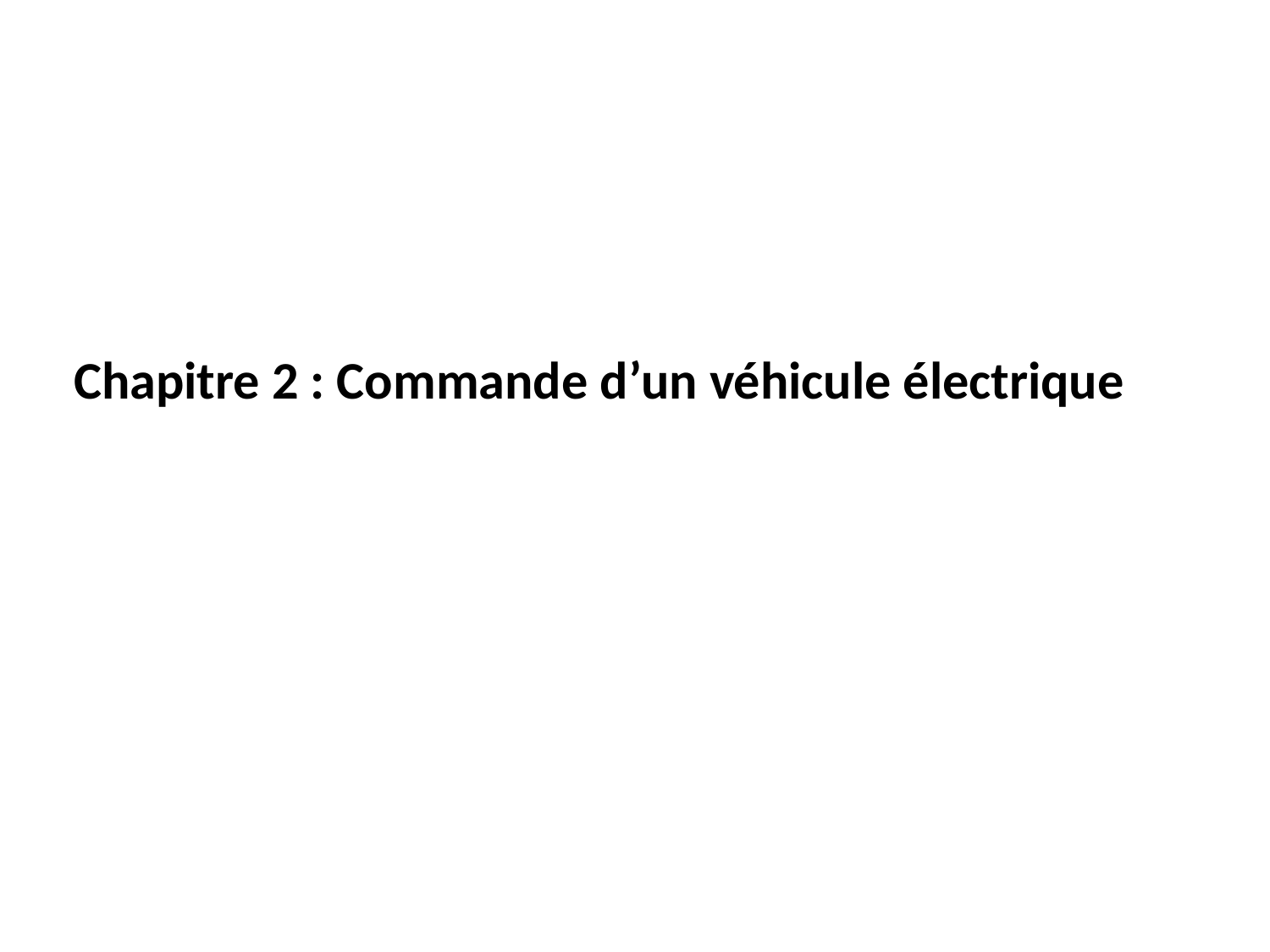

# Chapitre 2 : Commande d’un véhicule électrique